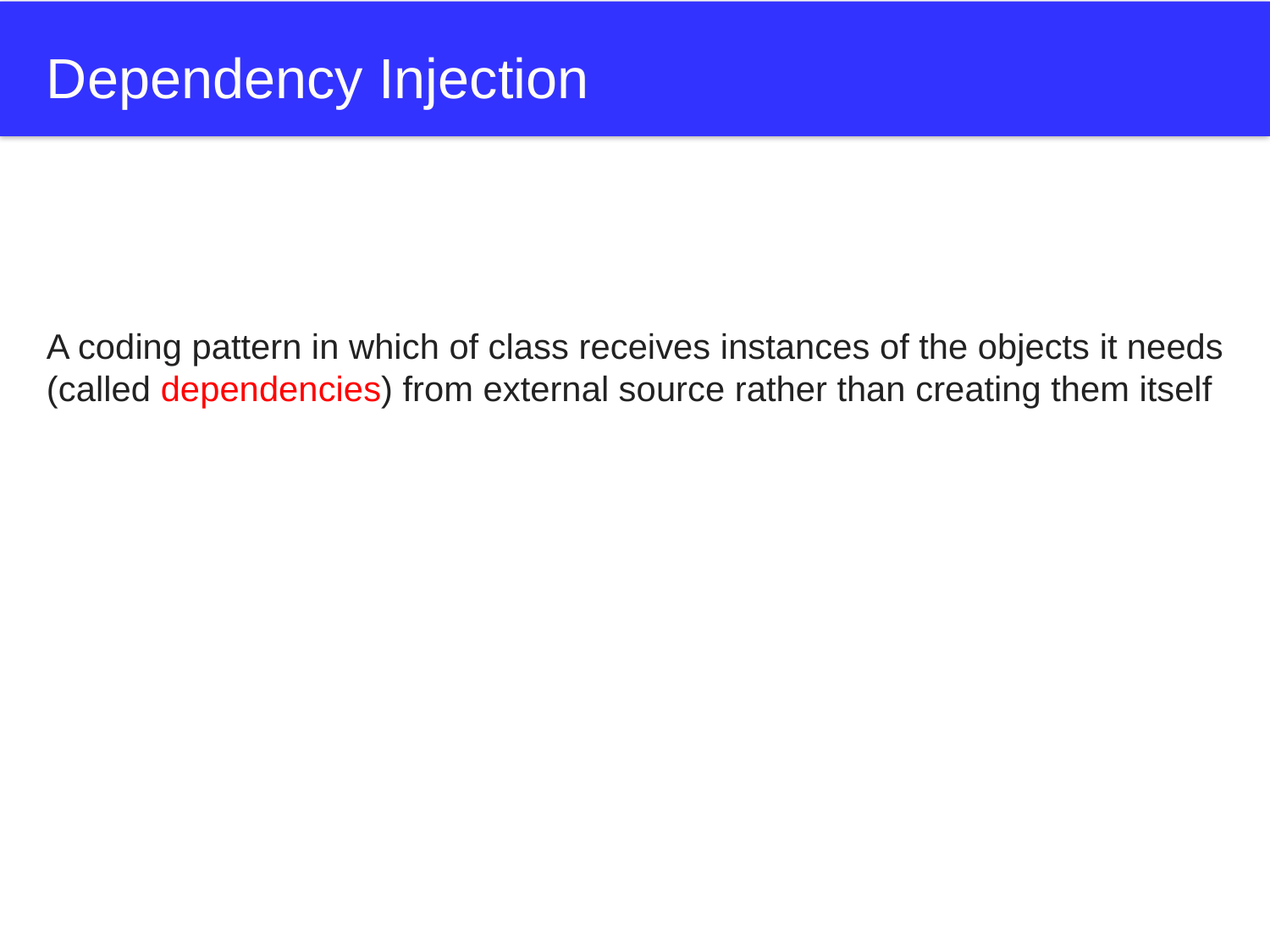

# Dependency Injection
A coding pattern in which of class receives instances of the objects it needs (called dependencies) from external source rather than creating them itself